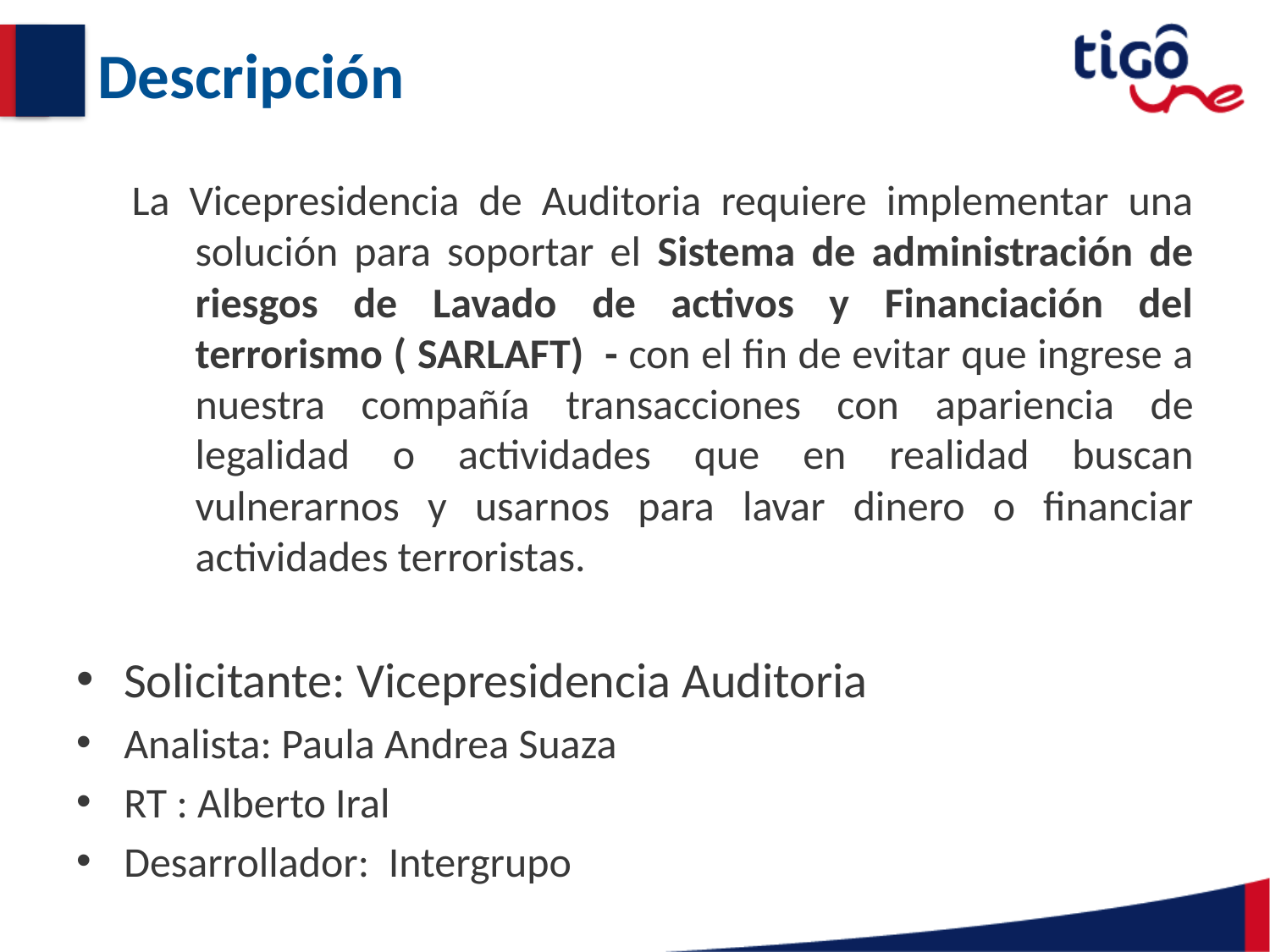

# Descripción
La Vicepresidencia de Auditoria requiere implementar una solución para soportar el Sistema de administración de riesgos de Lavado de activos y Financiación del terrorismo ( SARLAFT)  - con el fin de evitar que ingrese a nuestra compañía transacciones con apariencia de legalidad o actividades que en realidad buscan vulnerarnos y usarnos para lavar dinero o financiar actividades terroristas.

Solicitante: Vicepresidencia Auditoria
Analista: Paula Andrea Suaza
RT : Alberto Iral
Desarrollador:  Intergrupo